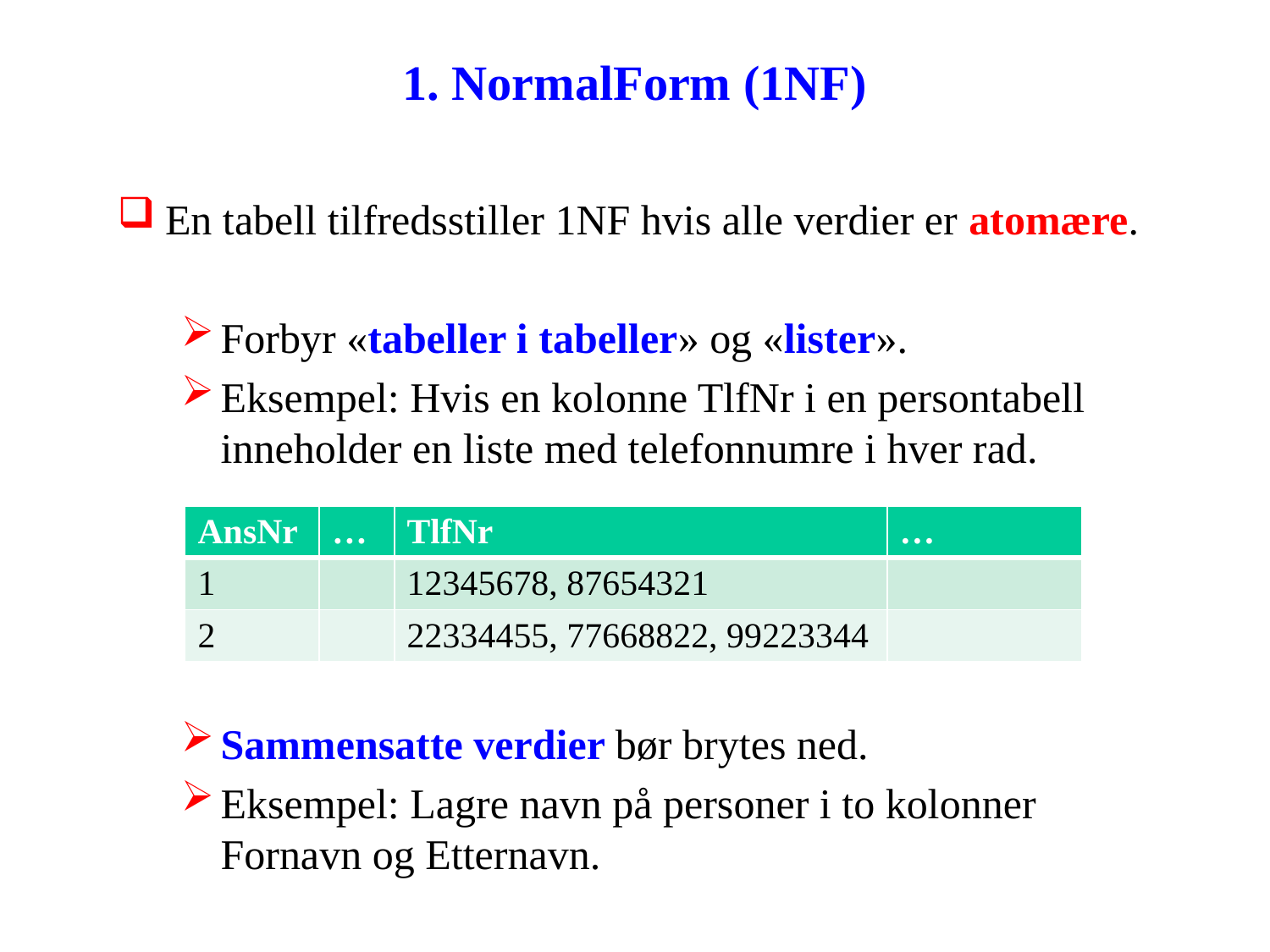

1. NormalForm (1NF)
En tabell tilfredsstiller 1NF hvis alle verdier er atomære.

Forbyr «tabeller i tabeller» og «lister».
Eksempel: Hvis en kolonne TlfNr i en persontabell inneholder en liste med telefonnumre i hver rad.

Sammensatte verdier bør brytes ned.
Eksempel: Lagre navn på personer i to kolonner Fornavn og Etternavn.
| AnsNr | … | TlfNr | … |
| --- | --- | --- | --- |
| 1 |  | 12345678, 87654321 |  |
| 2 |  | 22334455, 77668822, 99223344 |  |